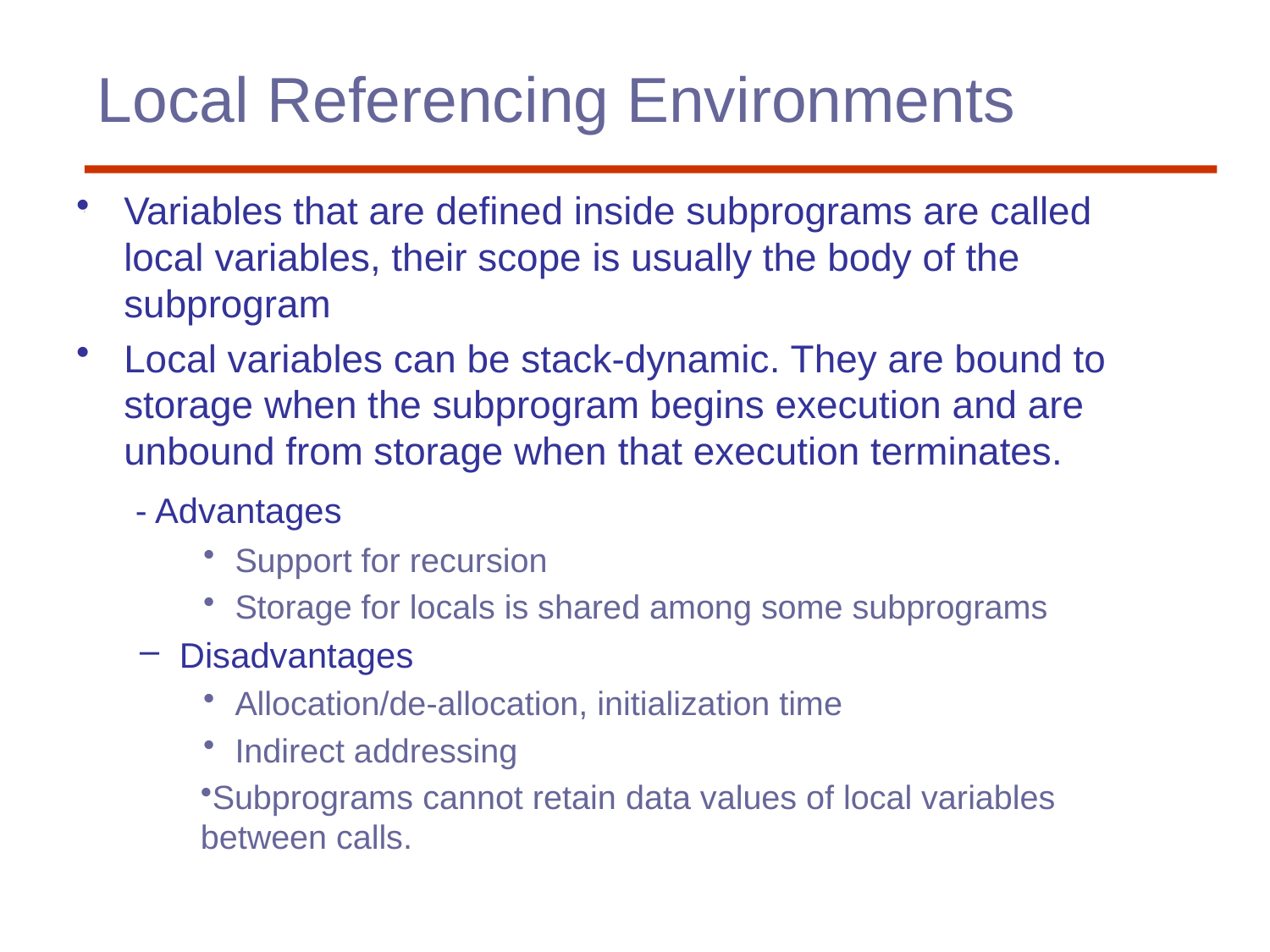

# Local Referencing Environments
Variables that are defined inside subprograms are called local variables, their scope is usually the body of the subprogram
Local variables can be stack-dynamic. They are bound to storage when the subprogram begins execution and are unbound from storage when that execution terminates.
     - Advantages
Support for recursion
Storage for locals is shared among some subprograms
Disadvantages
Allocation/de-allocation, initialization time
Indirect addressing
Subprograms cannot retain data values of local variables between calls.